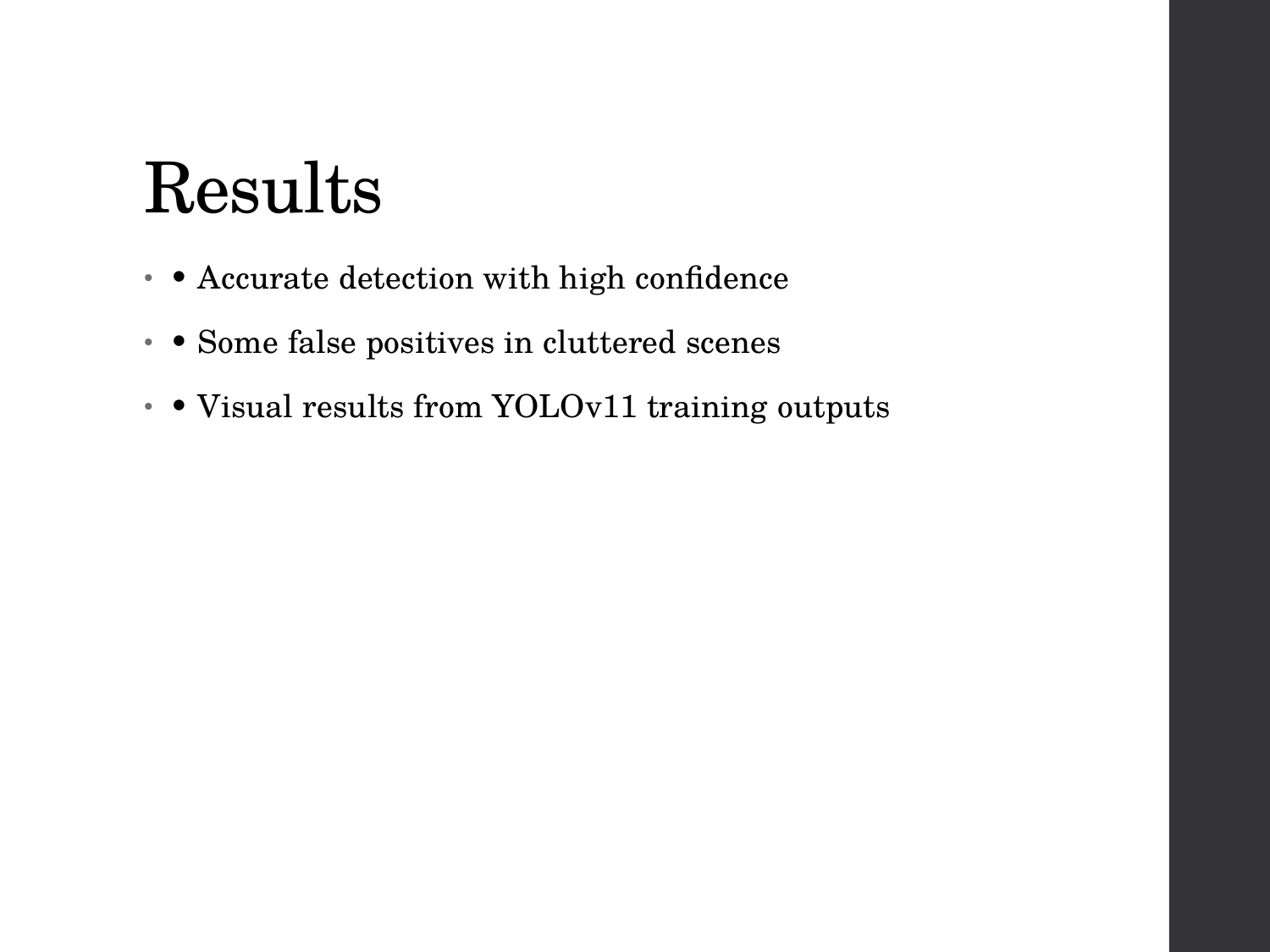

# Results
• Accurate detection with high confidence
• Some false positives in cluttered scenes
• Visual results from YOLOv11 training outputs